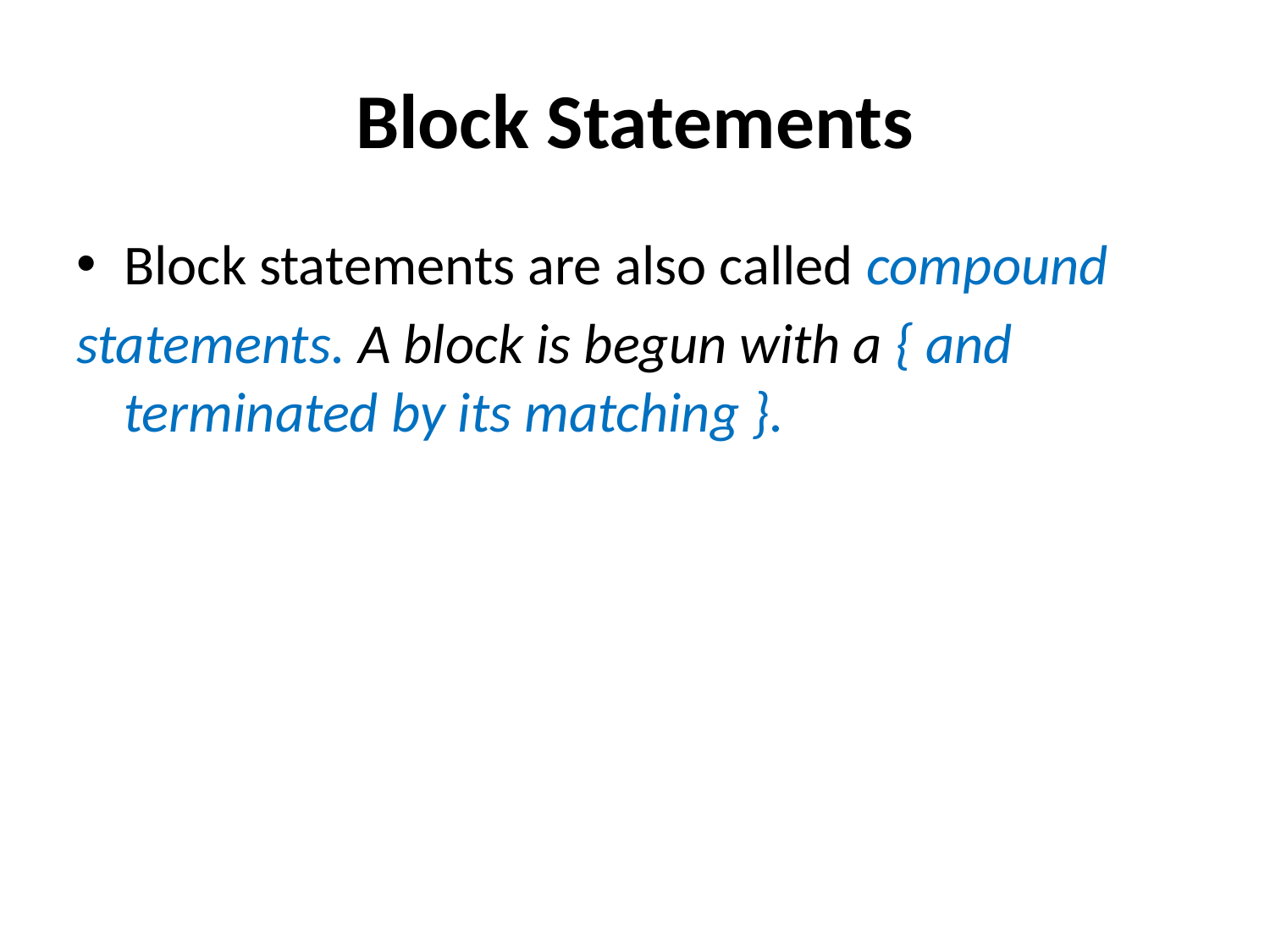

# Block Statements
Block statements are also called compound
statements. A block is begun with a { and terminated by its matching }.